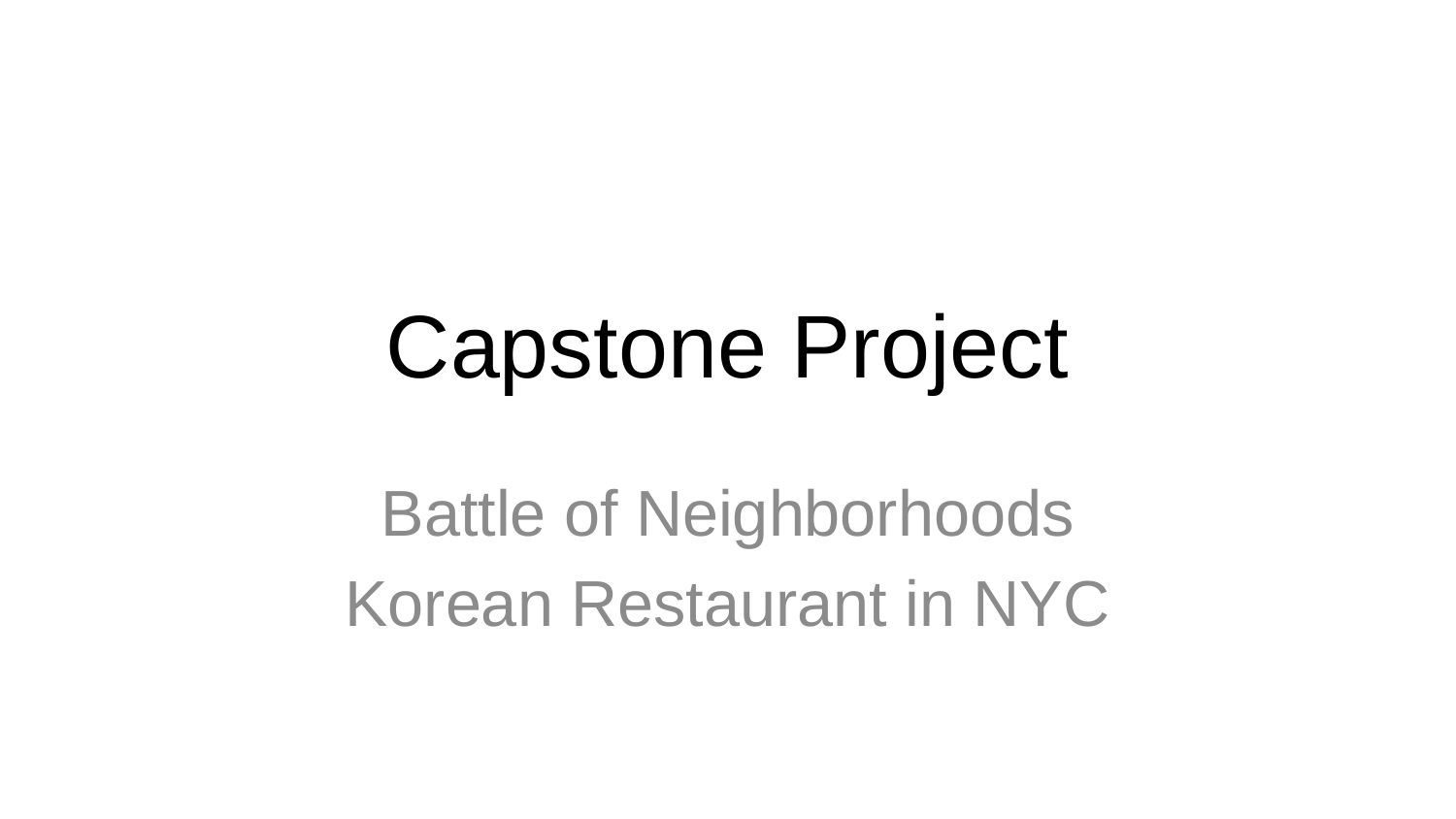

# Capstone Project
Battle of Neighborhoods
Korean Restaurant in NYC